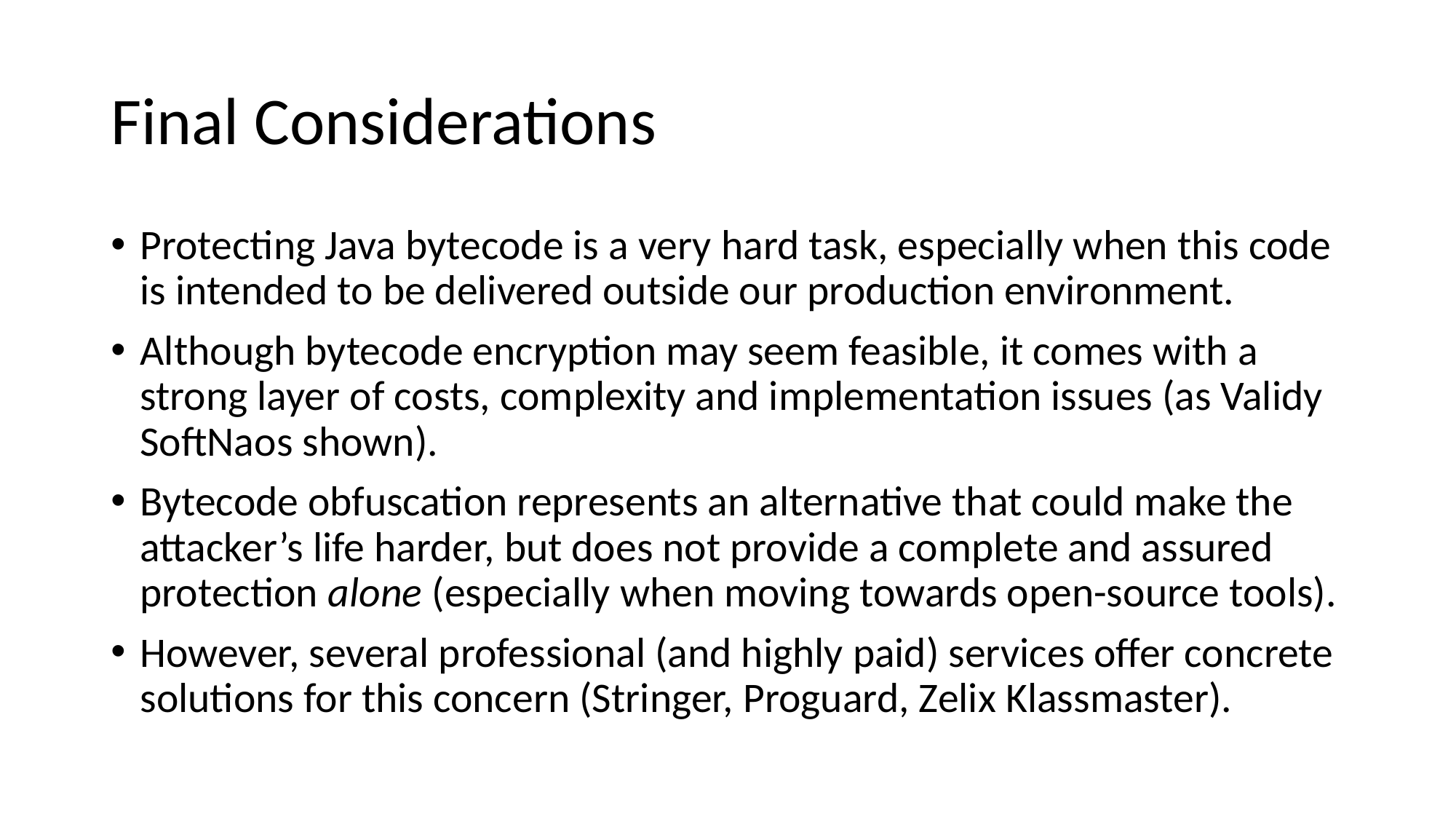

# Final Considerations
Protecting Java bytecode is a very hard task, especially when this code is intended to be delivered outside our production environment.
Although bytecode encryption may seem feasible, it comes with a strong layer of costs, complexity and implementation issues (as Validy SoftNaos shown).
Bytecode obfuscation represents an alternative that could make the attacker’s life harder, but does not provide a complete and assured protection alone (especially when moving towards open-source tools).
However, several professional (and highly paid) services offer concrete solutions for this concern (Stringer, Proguard, Zelix Klassmaster).